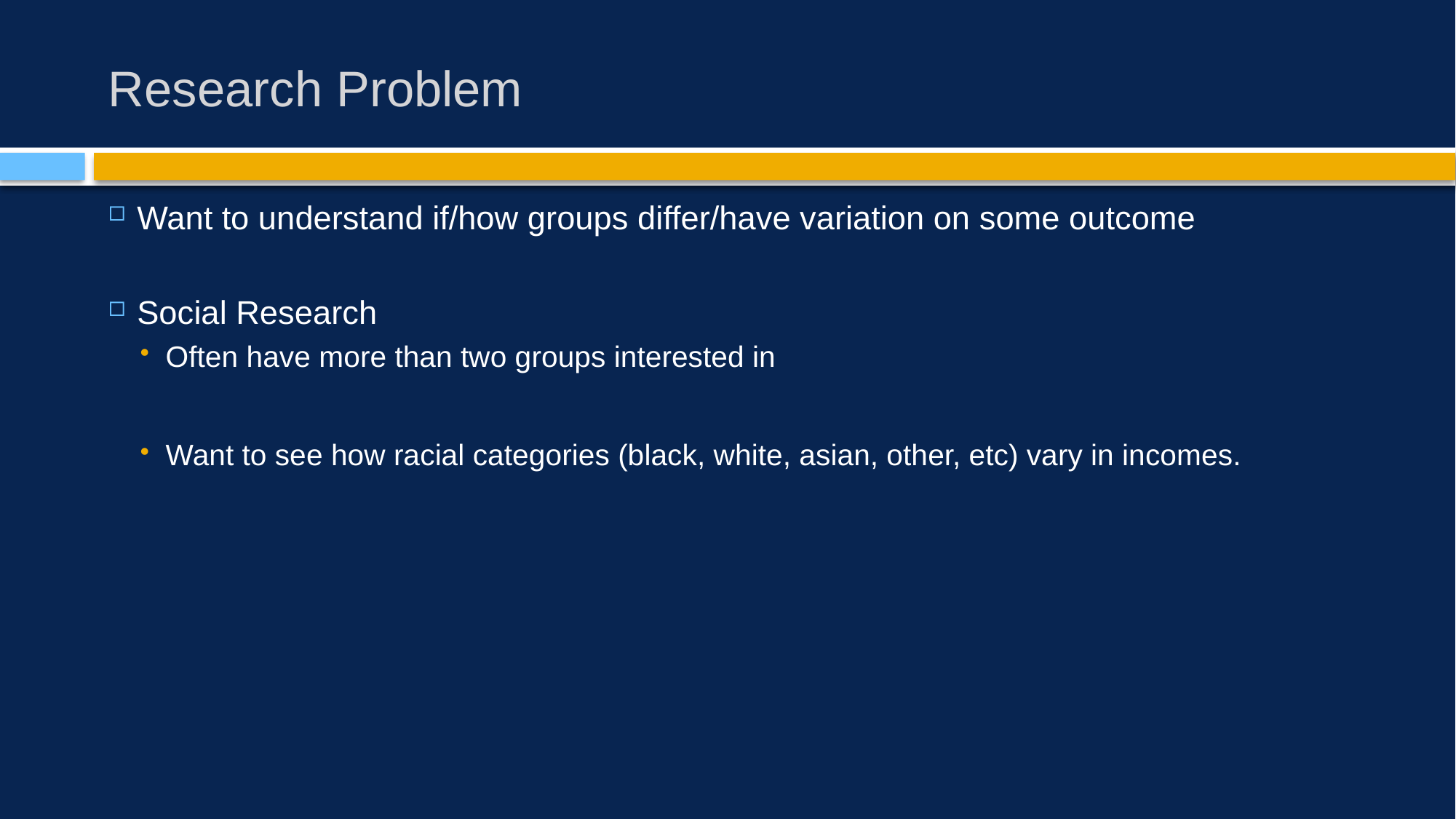

# Research Problem
Want to understand if/how groups differ/have variation on some outcome

Social Research
Often have more than two groups interested in

Want to see how racial categories (black, white, asian, other, etc) vary in incomes.